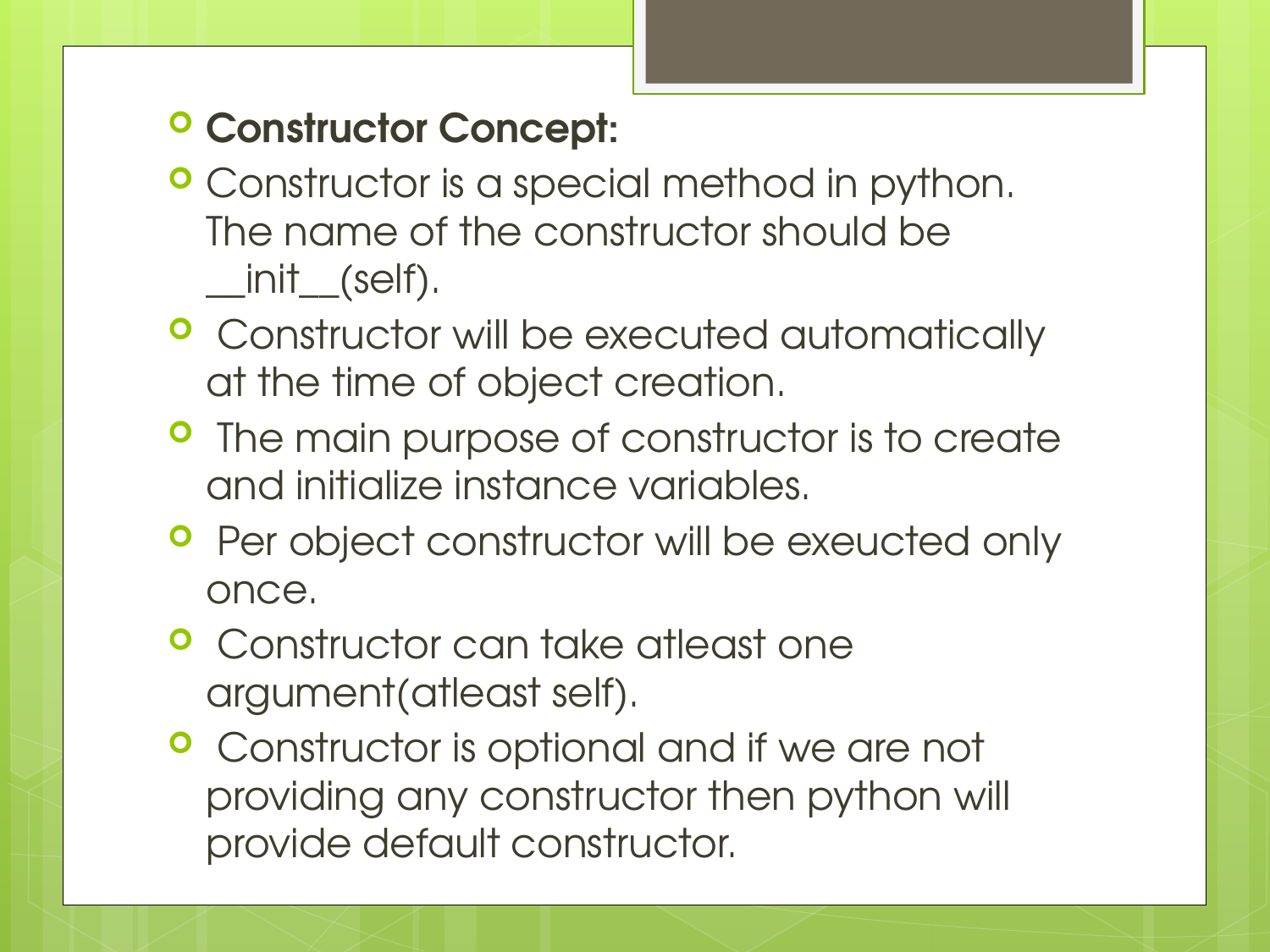

Constructor Concept:
Constructor is a special method in python.  The name of the constructor should be __init__(self).
 Constructor will be executed automatically at the time of object creation.
 The main purpose of constructor is to create and initialize instance variables.
 Per object constructor will be exeucted only once.
 Constructor can take atleast one argument(atleast self).
 Constructor is optional and if we are not providing any constructor then python will provide default constructor.